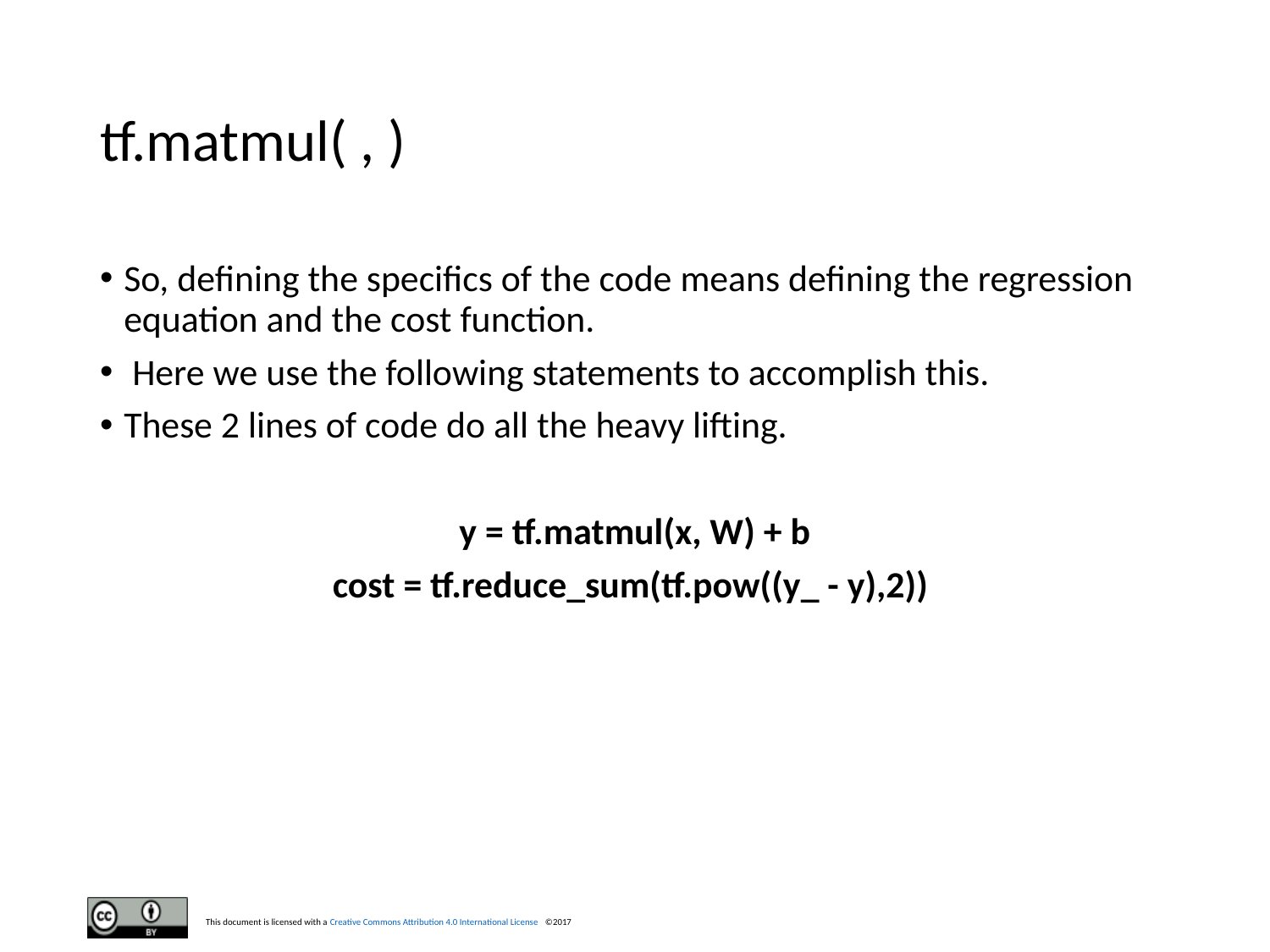

# tf.matmul( , )
So, defining the specifics of the code means defining the regression equation and the cost function.
 Here we use the following statements to accomplish this.
These 2 lines of code do all the heavy lifting.

y = tf.matmul(x, W) + b
cost = tf.reduce_sum(tf.pow((y_ - y),2))